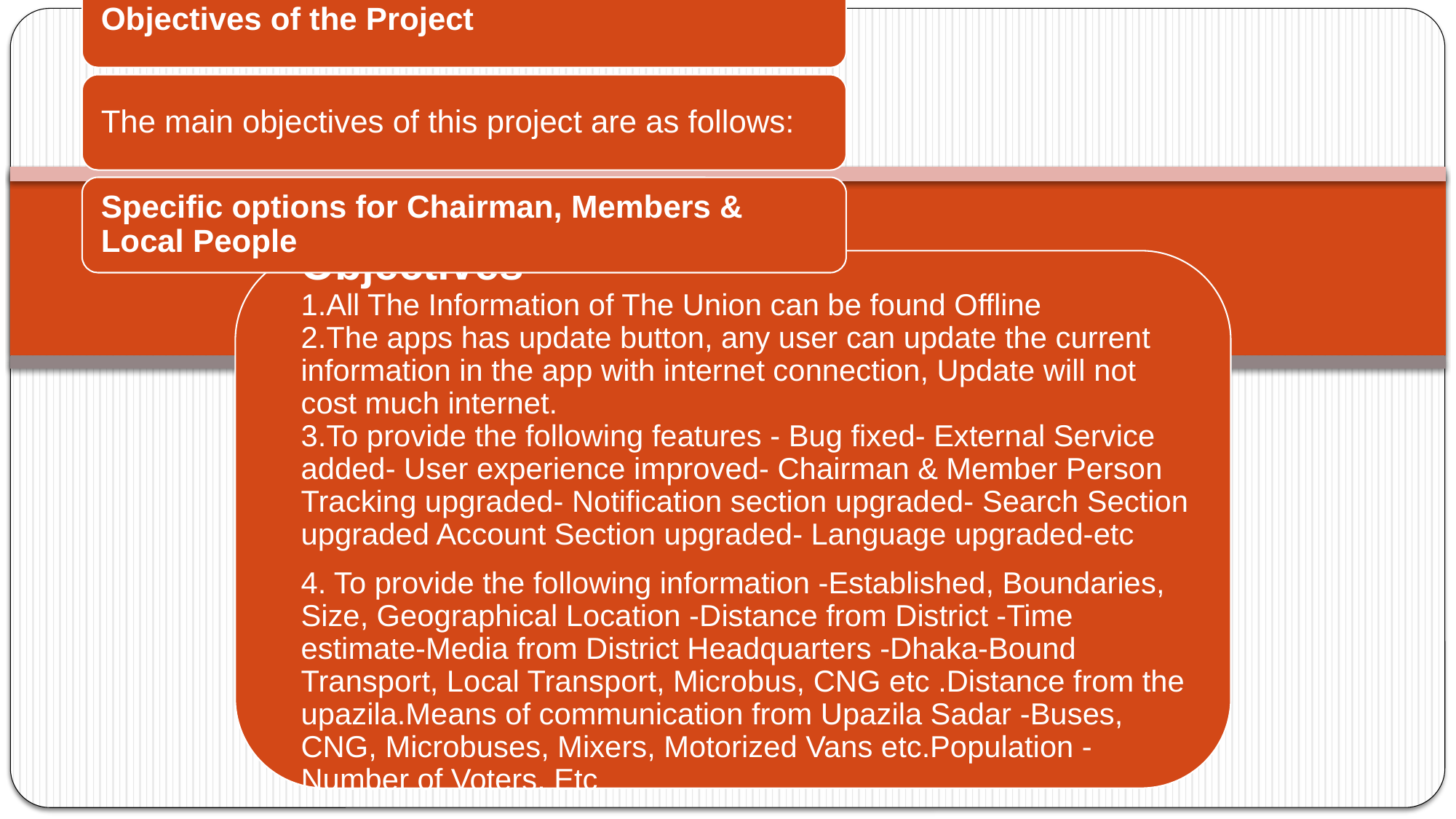

Objectives of the Project
The main objectives of this project are as follows:
Specific options for Chairman, Members & Local People
Objectives
1.All The Information of The Union can be found Offline
2.The apps has update button, any user can update the current information in the app with internet connection, Update will not cost much internet.
3.To provide the following features - Bug fixed- External Service added- User experience improved- Chairman & Member Person Tracking upgraded- Notification section upgraded- Search Section upgraded Account Section upgraded- Language upgraded-etc
4. To provide the following information -Established, Boundaries, Size, Geographical Location -Distance from District -Time estimate-Media from District Headquarters -Dhaka-Bound Transport, Local Transport, Microbus, CNG etc .Distance from the upazila.Means of communication from Upazila Sadar -Buses, CNG, Microbuses, Mixers, Motorized Vans etc.Population -Number of Voters. Etc